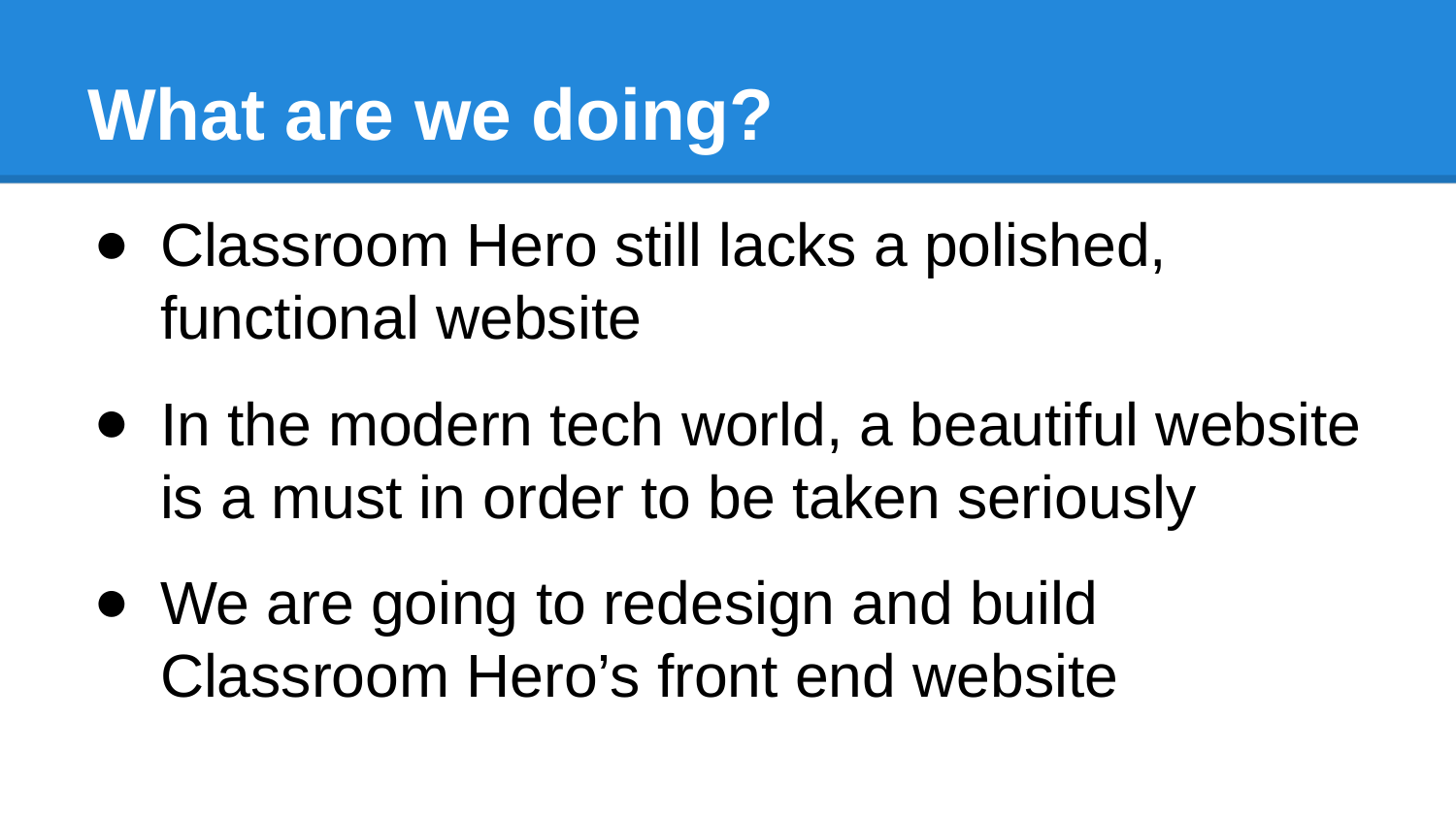

# What are we doing?
Classroom Hero still lacks a polished, functional website

In the modern tech world, a beautiful website is a must in order to be taken seriously

We are going to redesign and build Classroom Hero’s front end website